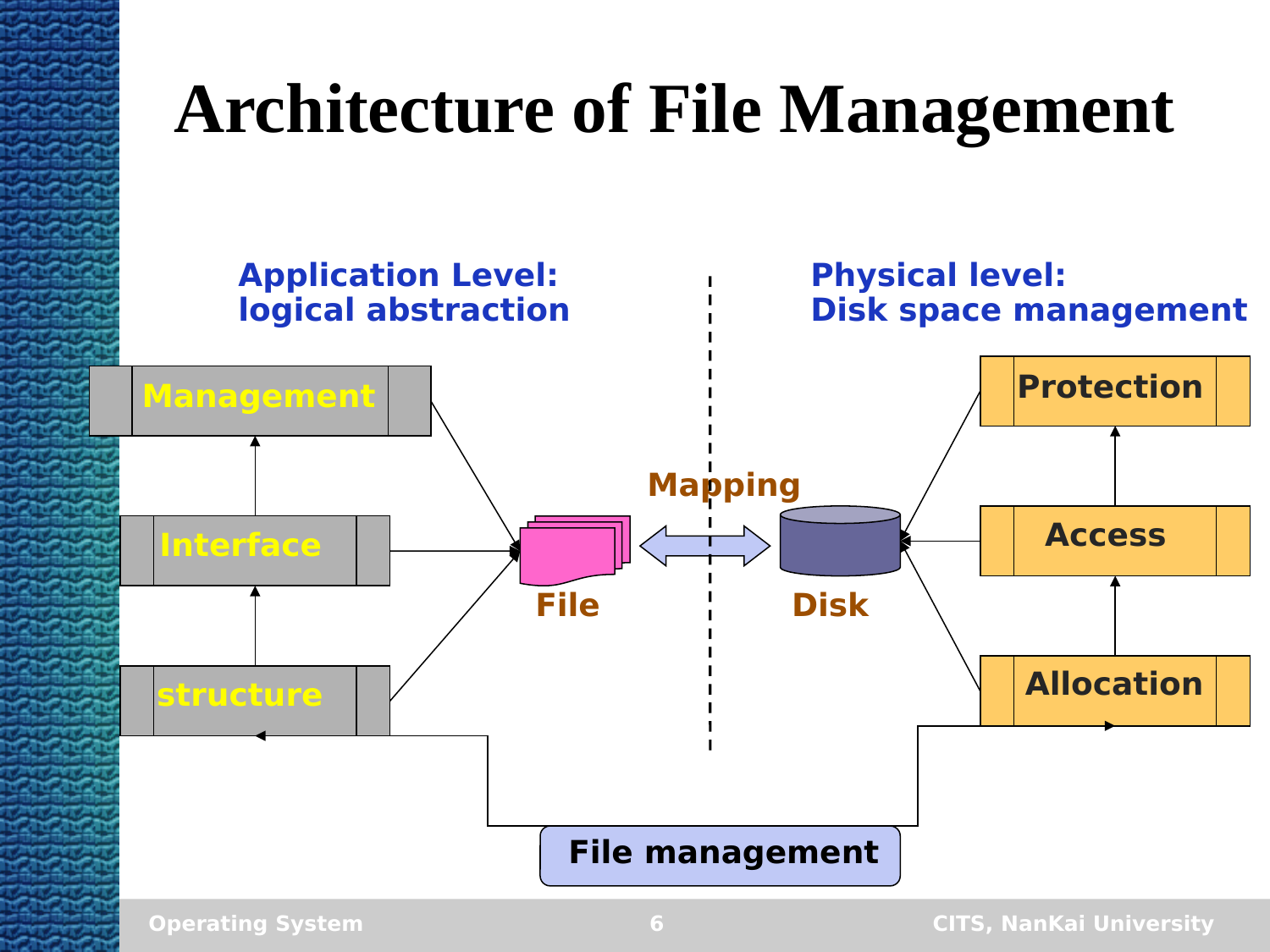

# Architecture of File Management
Application Level:
logical abstraction
Physical level:
Disk space management

Protection

Management
Mapping

Access

Interface

   File
 Disk

Allocation

structure

File management
Operating System
6
CITS, NanKai University